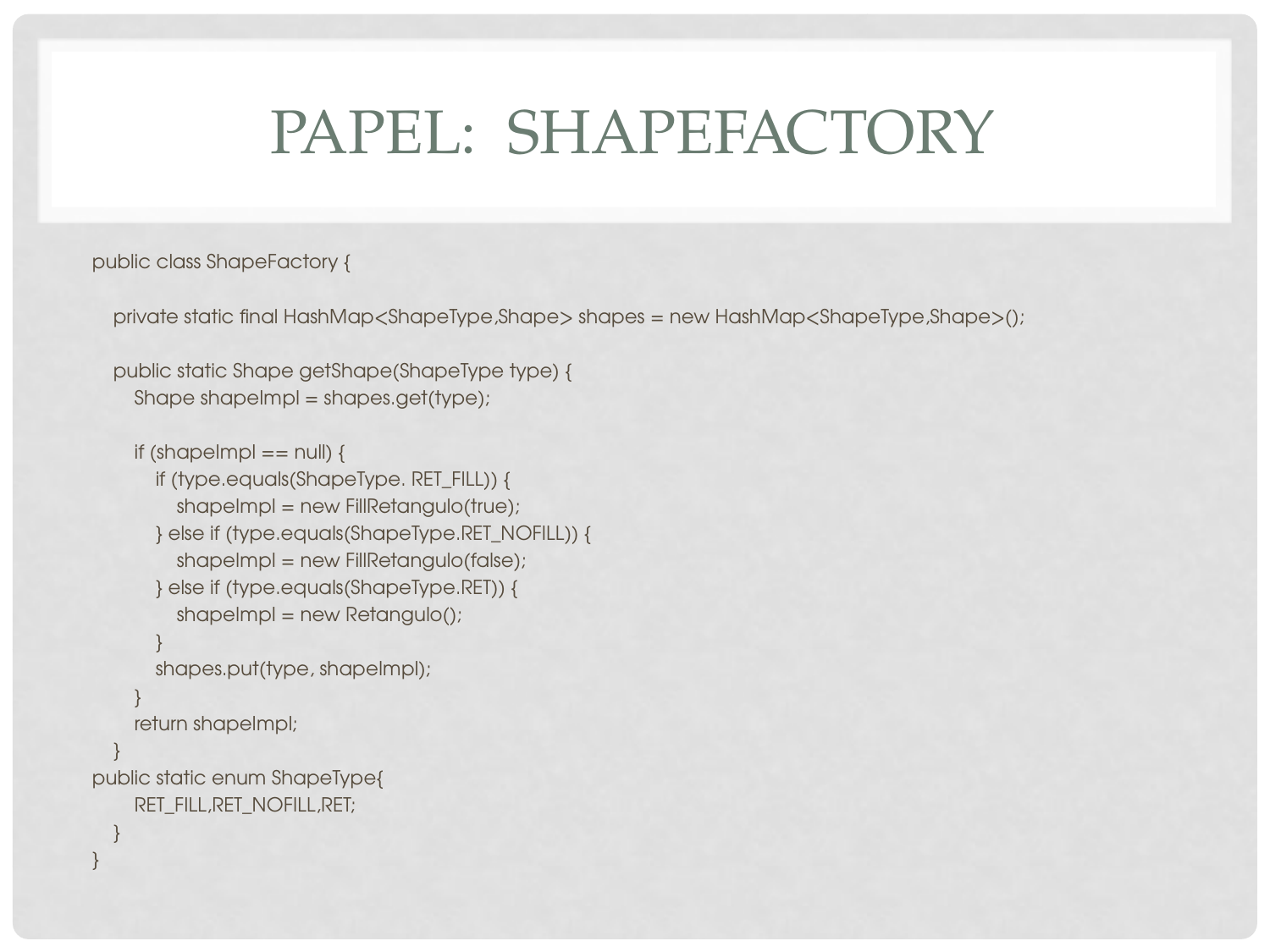

# Papel:  ShapeFactory
public class ShapeFactory {

    private static final HashMap<ShapeType,Shape> shapes = new HashMap<ShapeType,Shape>();

    public static Shape getShape(ShapeType type) {
        Shape shapeImpl = shapes.get(type);

        if (shapeImpl == null) {
            if (type.equals(ShapeType. RET_FILL)) {
                shapeImpl = new FillRetangulo(true);
            } else if (type.equals(ShapeType.RET_NOFILL)) {
                shapeImpl = new FillRetangulo(false);
            } else if (type.equals(ShapeType.RET)) {
                shapeImpl = new Retangulo();
            }
            shapes.put(type, shapeImpl);
        }
        return shapeImpl;
    }
public static enum ShapeType{
        RET_FILL,RET_NOFILL,RET;
    }
}